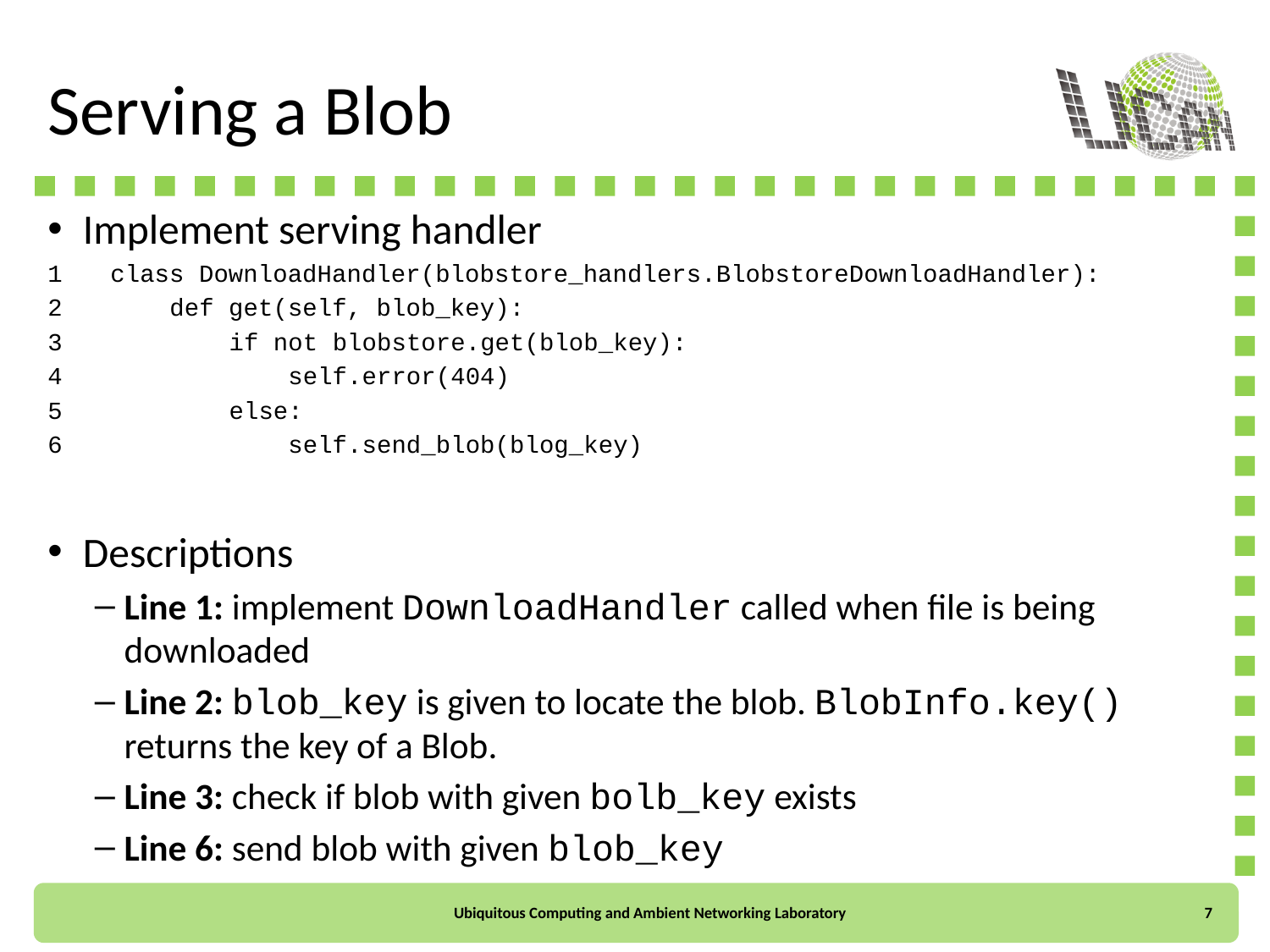

# Serving a Blob
Implement serving handler
class DownloadHandler(blobstore_handlers.BlobstoreDownloadHandler):
    def get(self, blob_key):
        if not blobstore.get(blob_key):
            self.error(404)
        else:
            self.send_blob(blog_key)

Descriptions
Line 1: implement DownloadHandler called when file is being downloaded
Line 2: blob_key is given to locate the blob. BlobInfo.key() returns the key of a Blob.
Line 3: check if blob with given bolb_key exists
Line 6: send blob with given blob_key

7
Ubiquitous Computing and Ambient Networking Laboratory